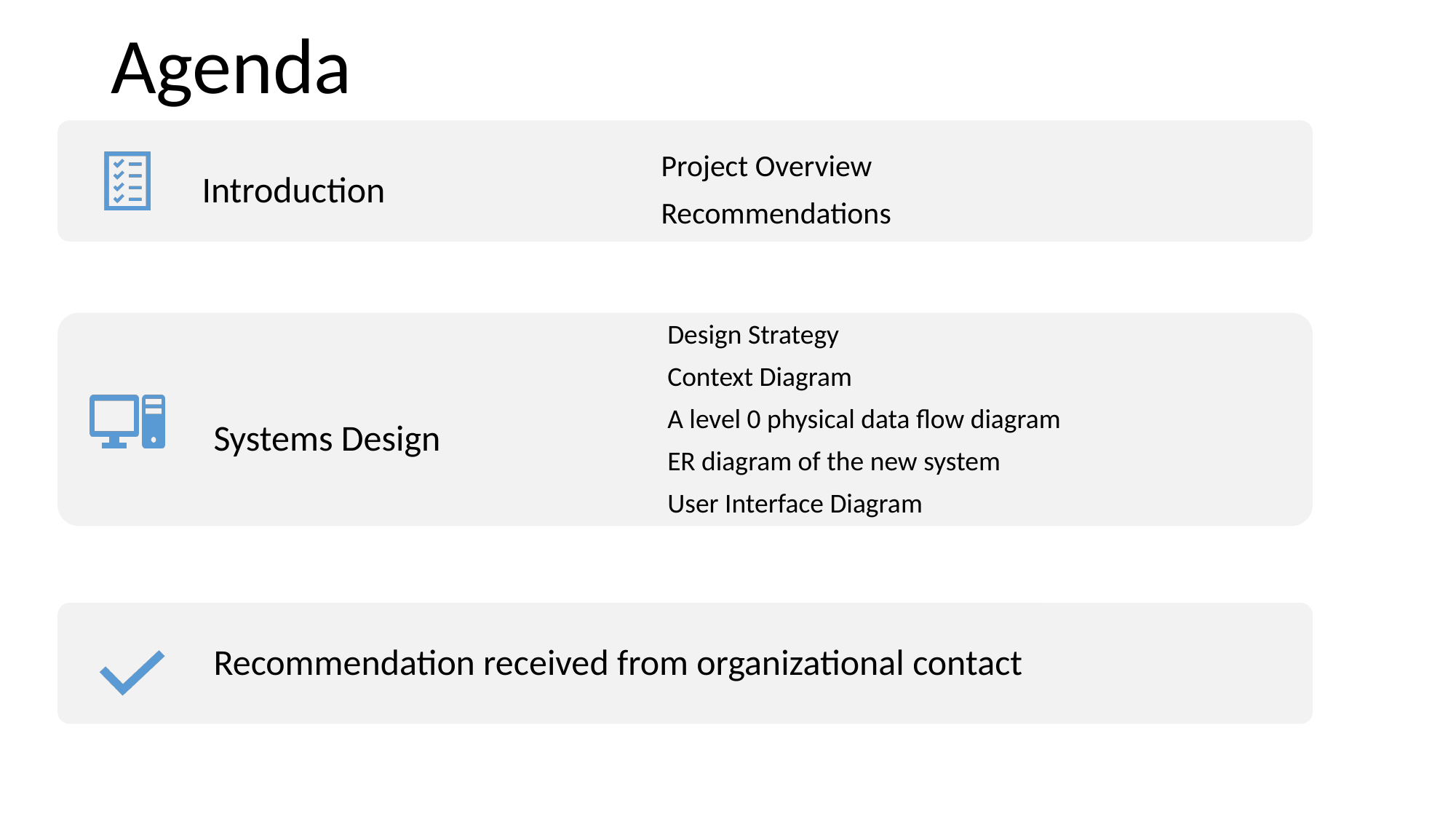

# Agenda

Introduction

Project Overview
Recommendations

Design Strategy
Context Diagram
A level 0 physical data flow diagram
ER diagram of the new system
User Interface Diagram

Systems Design

Recommendation received from organizational contact